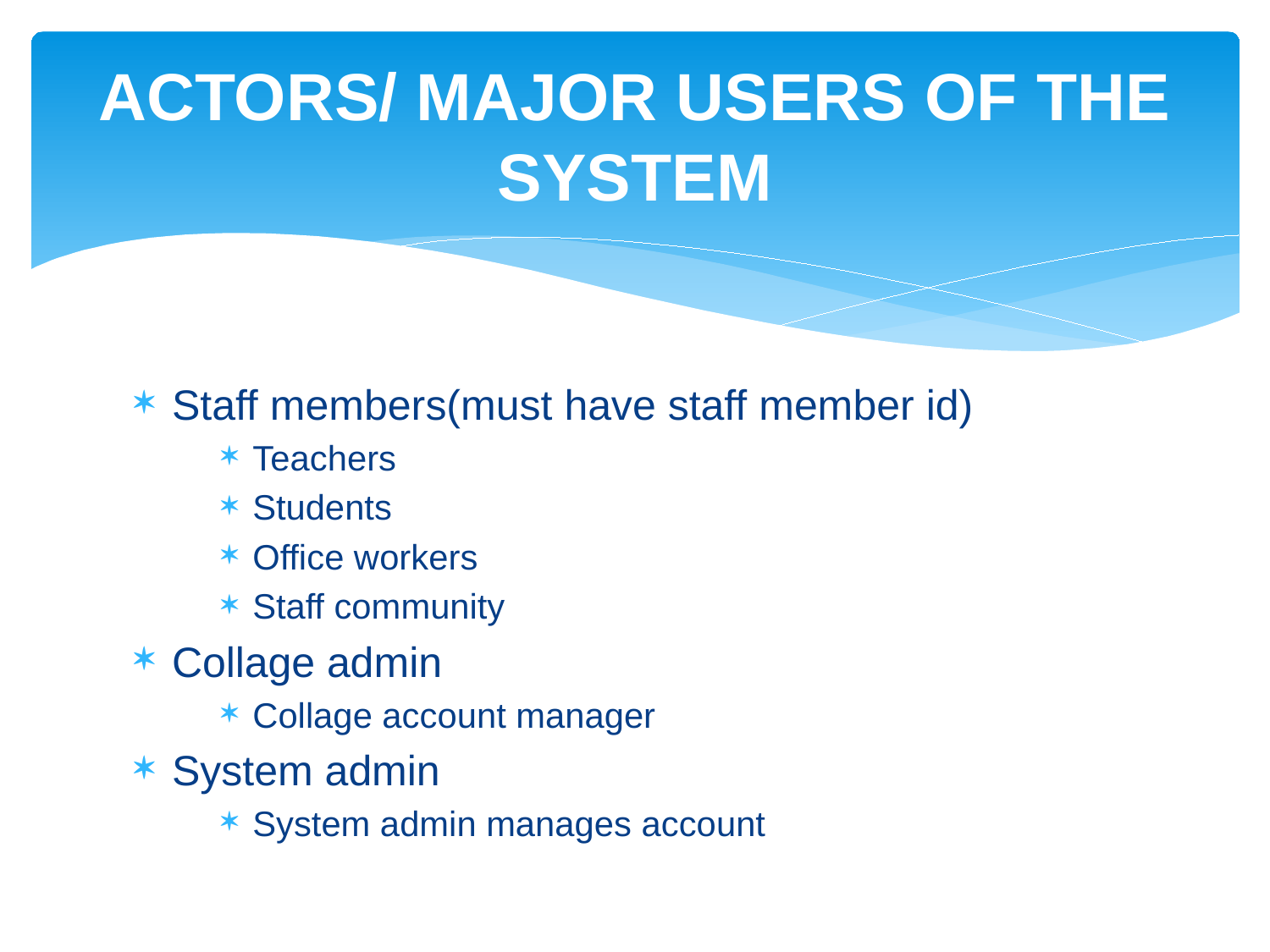

# ACTORS/ MAJOR USERS OF THE SYSTEM
Staff members(must have staff member id)
Teachers
Students
Office workers
Staff community
Collage admin
Collage account manager
System admin
System admin manages account